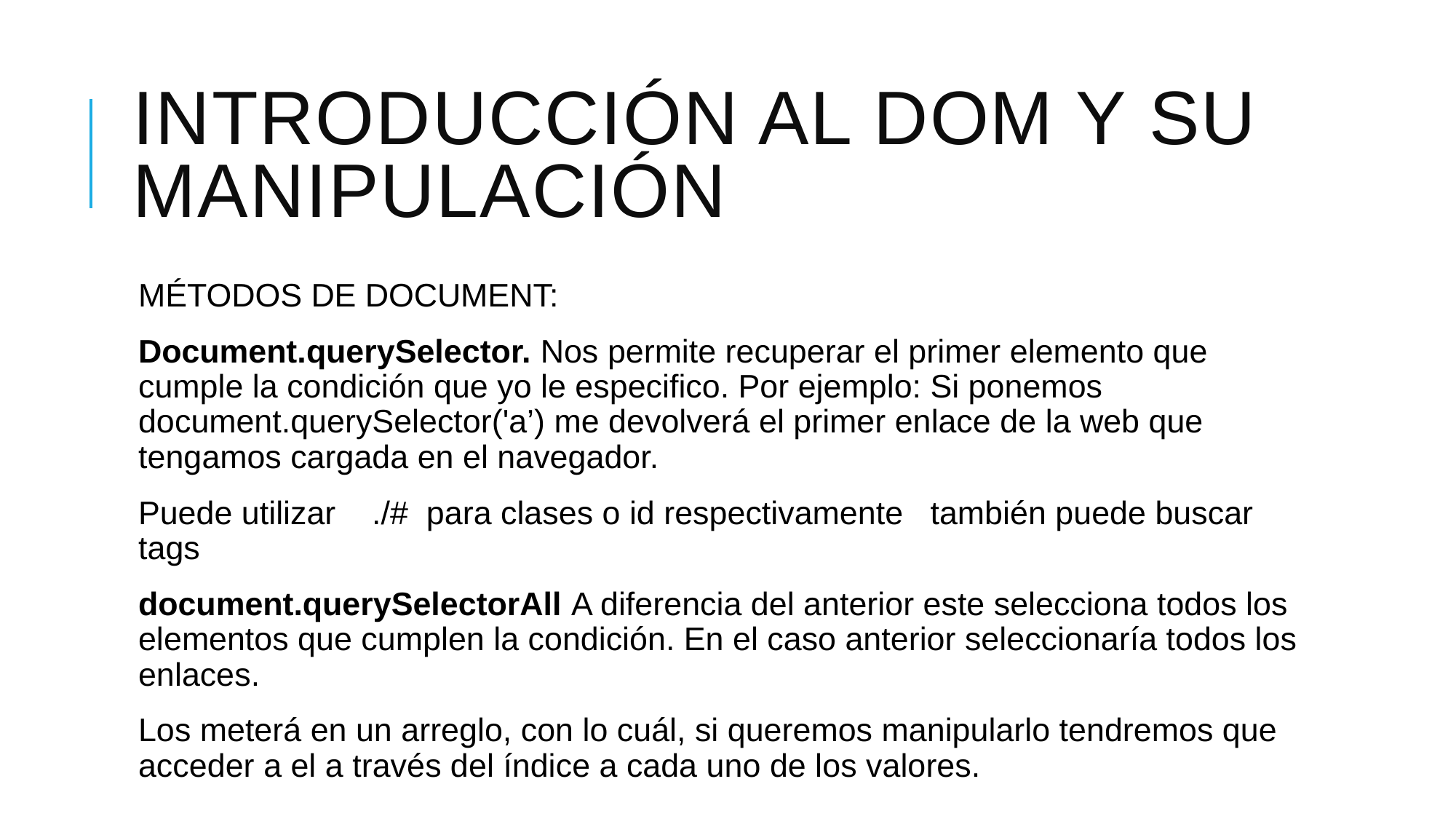

# INTRODUCCIÓN AL DOM Y SU MANIPULACIÓN
MÉTODOS DE DOCUMENT:
Document.querySelector. Nos permite recuperar el primer elemento que cumple la condición que yo le especifico. Por ejemplo: Si ponemos document.querySelector('a’) me devolverá el primer enlace de la web que tengamos cargada en el navegador.
Puede utilizar    ./#  para clases o id respectivamente   también puede buscar tags
document.querySelectorAll A diferencia del anterior este selecciona todos los elementos que cumplen la condición. En el caso anterior seleccionaría todos los enlaces.
Los meterá en un arreglo, con lo cuál, si queremos manipularlo tendremos que acceder a el a través del índice a cada uno de los valores.